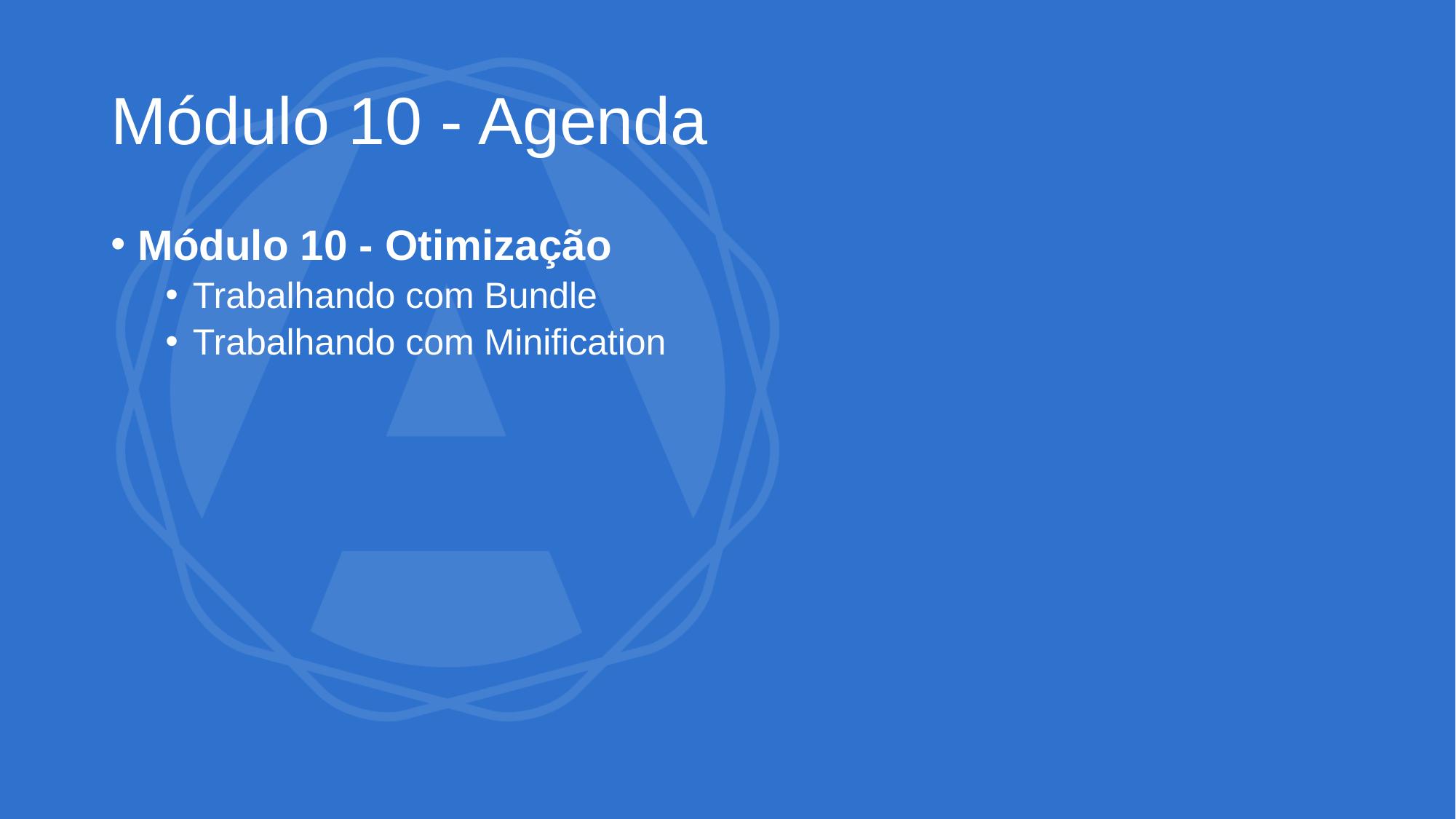

# Módulo 10 - Agenda
Módulo 10 - Otimização
Trabalhando com Bundle
Trabalhando com Minification